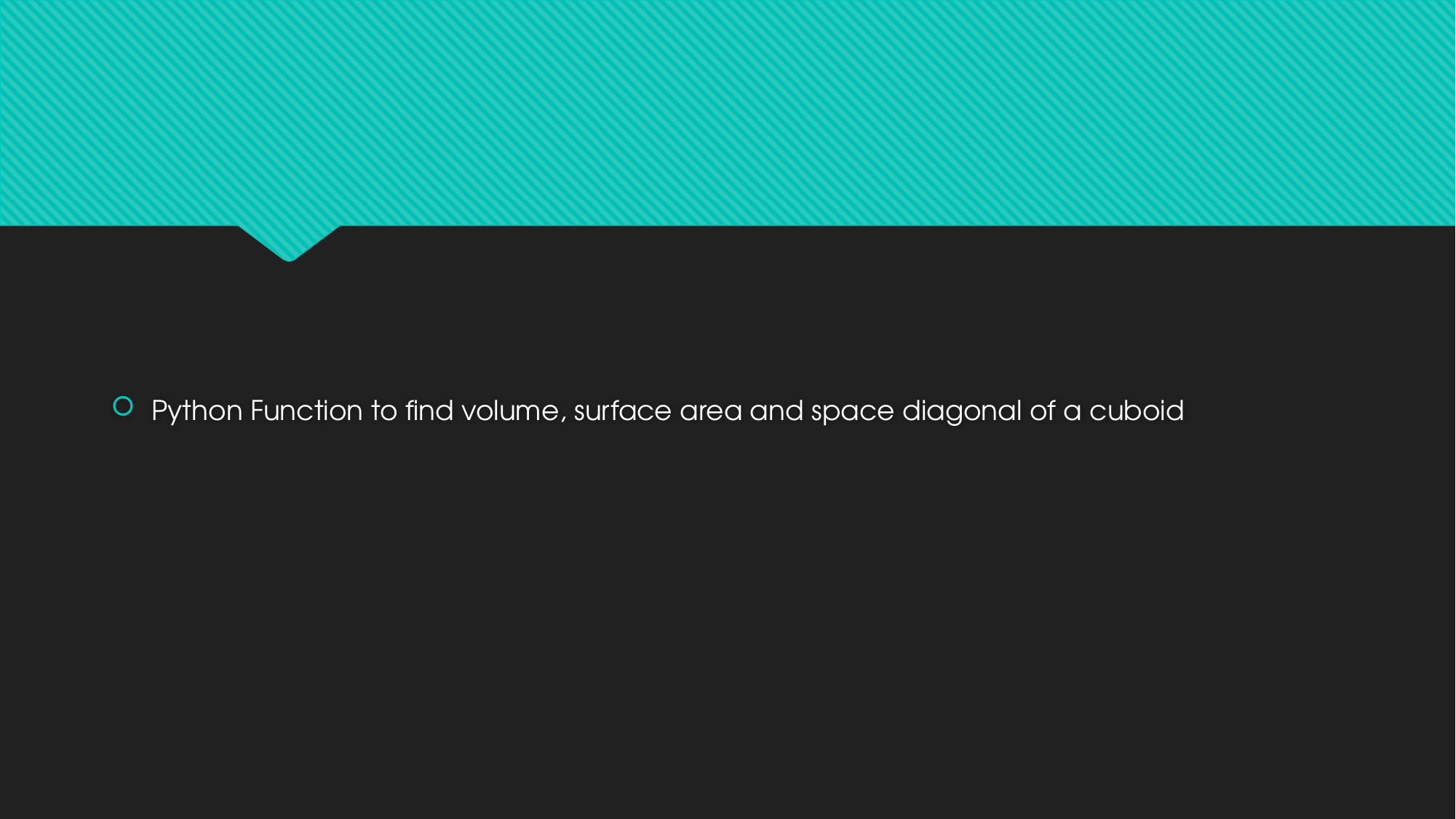

Python Function to find volume, surface area and space diagonal of a cuboid